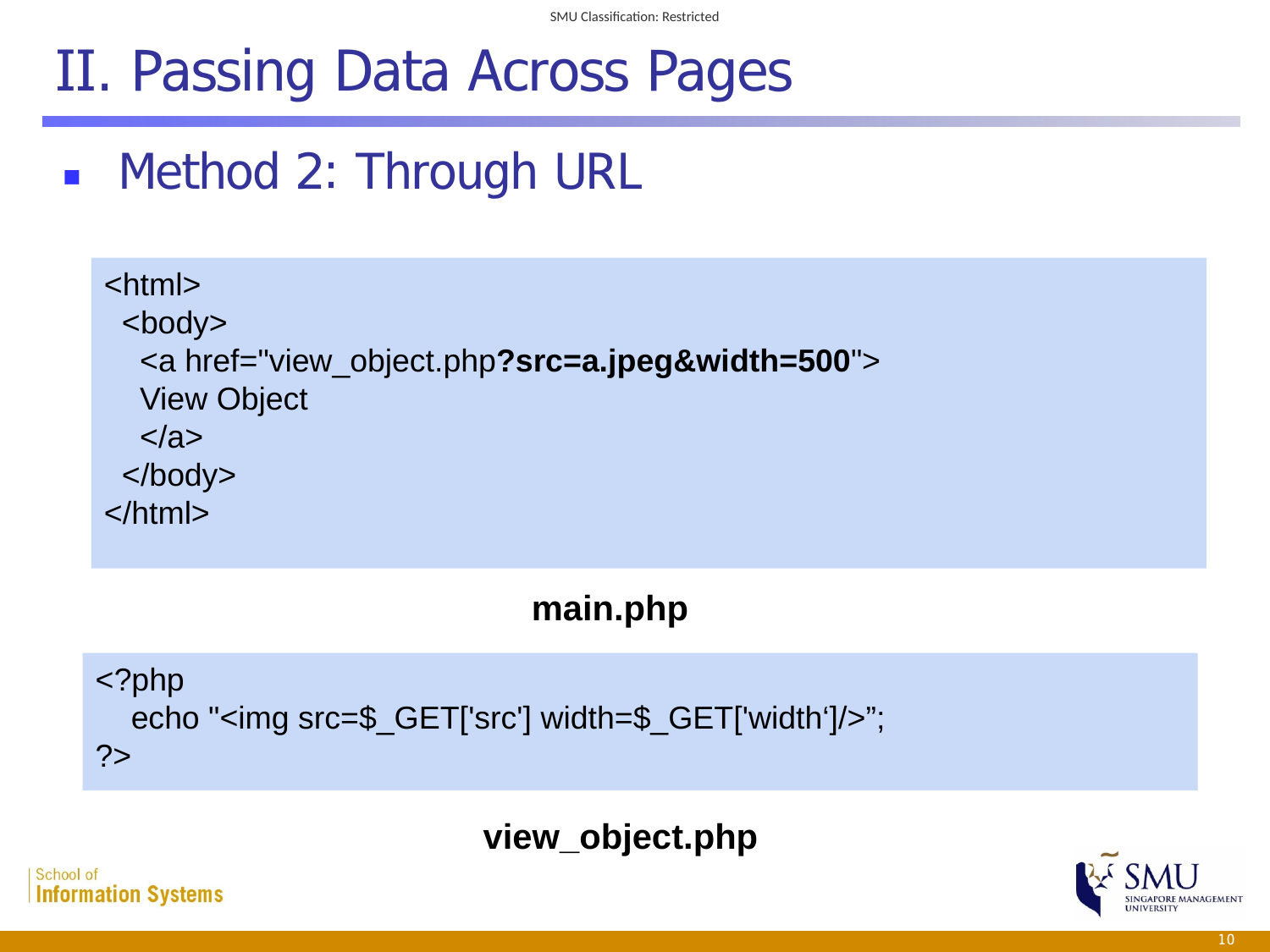

# II. Passing Data Across Pages
Method 2: Through URL

<html>
  <body>
    <a href="view_object.php?src=a.jpeg&width=500">
    View Object
    </a>
  </body>
</html>

main.php
<?php
    echo "<img src=$_GET['src'] width=$_GET['width‘]/>”;
?>

view_object.php
                                      10